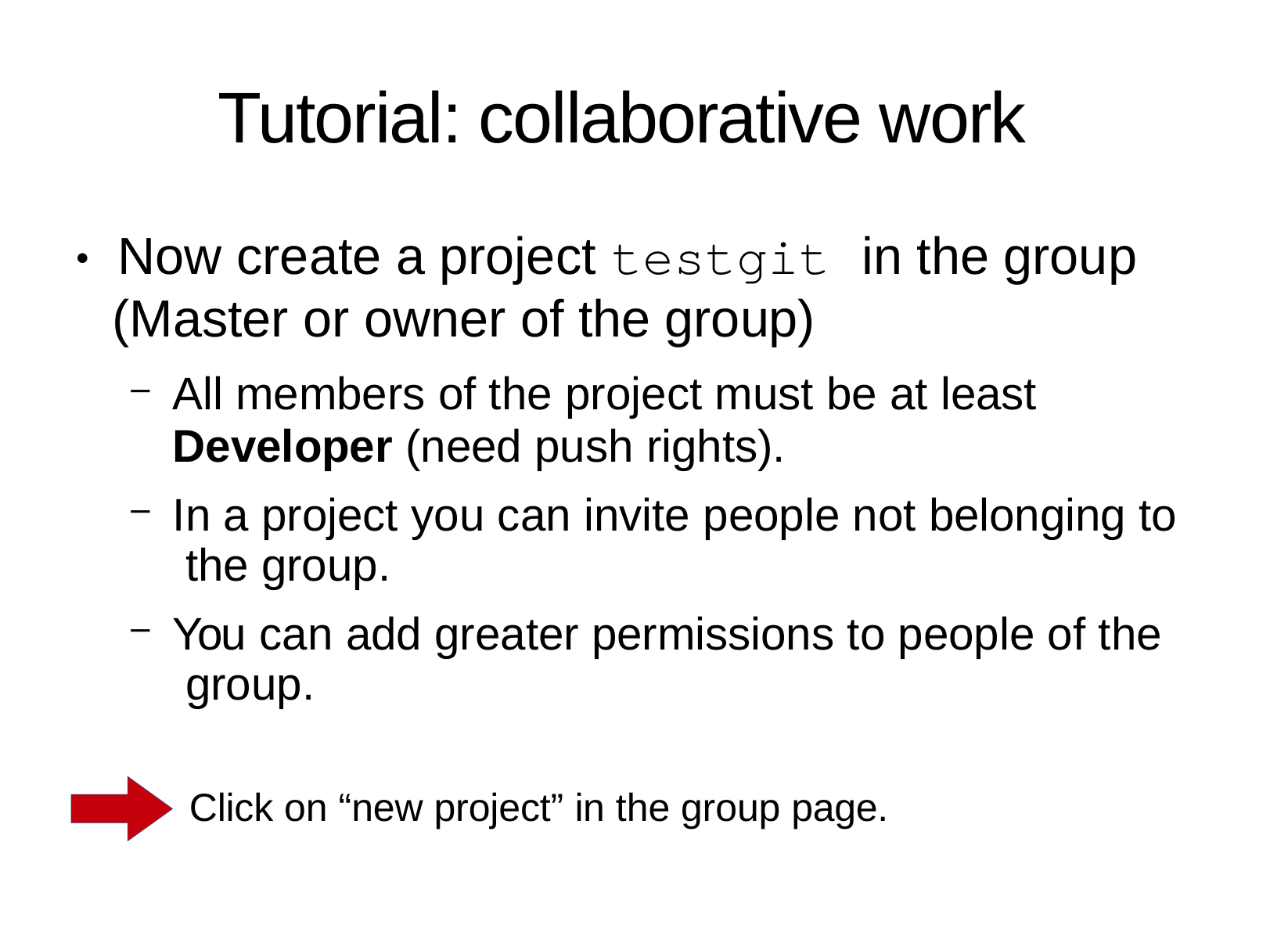

# Tutorial: collaborative work
Now create a project test­git in the group  (Master or owner of the group)
All members of the project must be at least
Developer (need push rights).
In a project you can invite people not belonging to  the group.
You can add greater permissions to people of the  group.
●

Click on “new project” in the group page.
99